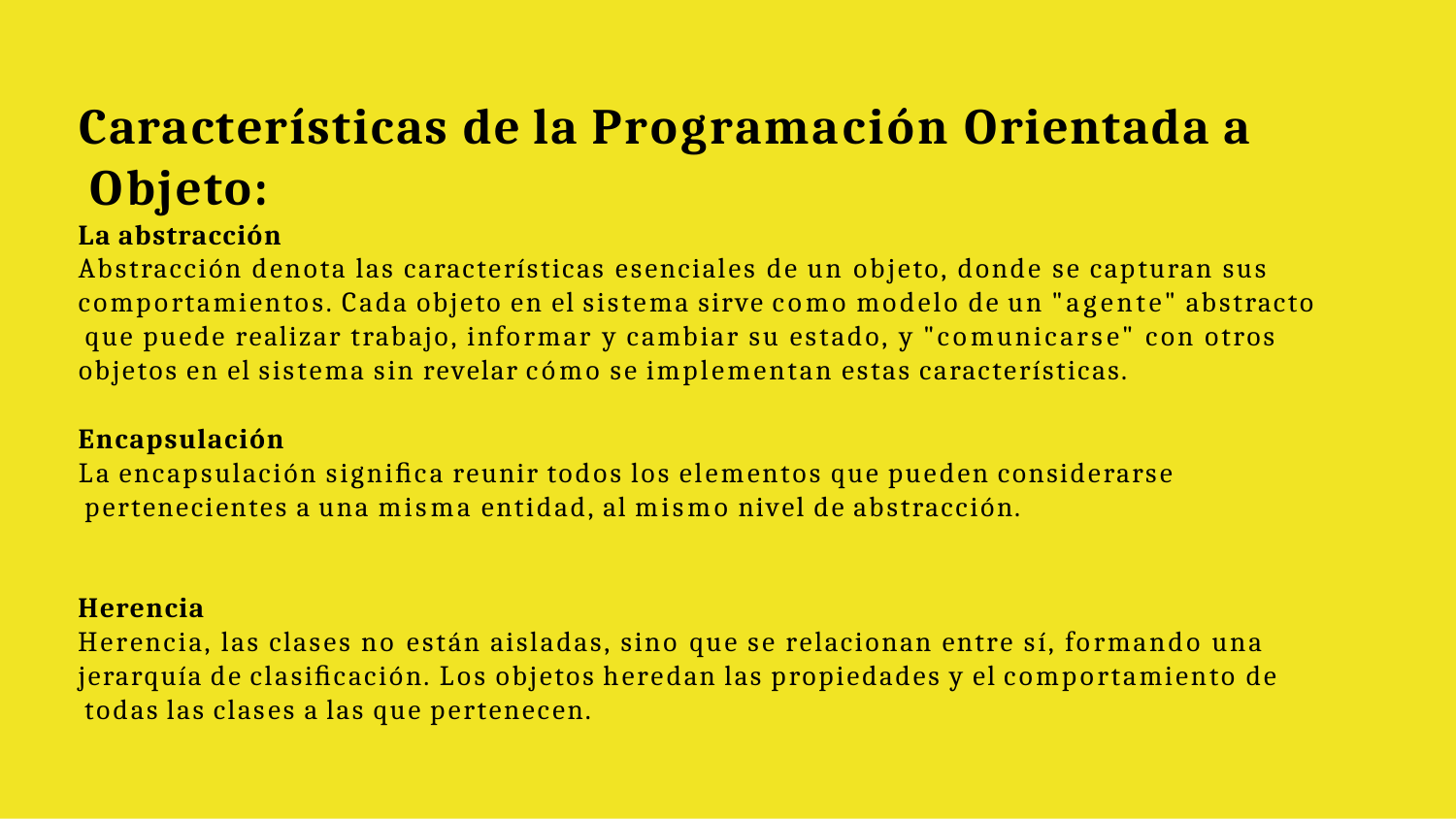

# Características de la Programación Orientada a  Objeto:
La abstracción
Abstracción denota las características esenciales de un objeto, donde se capturan sus  comportamientos. Cada objeto en el sistema sirve como modelo de un "agente" abstracto  que puede realizar trabajo, informar y cambiar su estado, y "comunicarse" con otros  objetos en el sistema sin revelar cómo se implementan estas características.

Encapsulación
La encapsulación signiﬁca reunir todos los elementos que pueden considerarse  pertenecientes a una misma entidad, al mismo nivel de abstracción.

Herencia
Herencia, las clases no están aisladas, sino que se relacionan entre sí, formando una  jerarquía de clasiﬁcación. Los objetos heredan las propiedades y el comportamiento de  todas las clases a las que pertenecen.